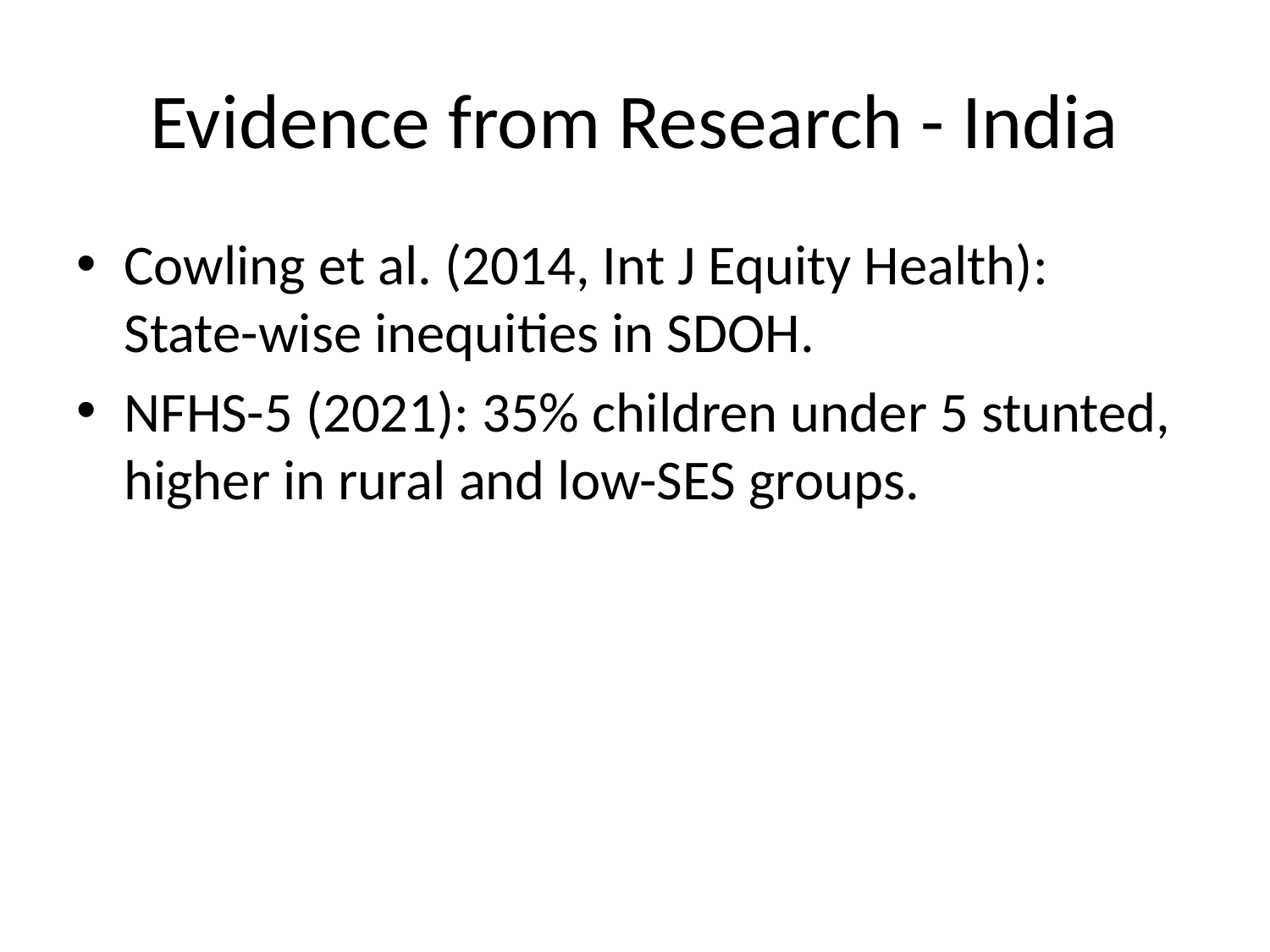

# Evidence from Research - India
Cowling et al. (2014, Int J Equity Health): State-wise inequities in SDOH.
NFHS-5 (2021): 35% children under 5 stunted, higher in rural and low-SES groups.